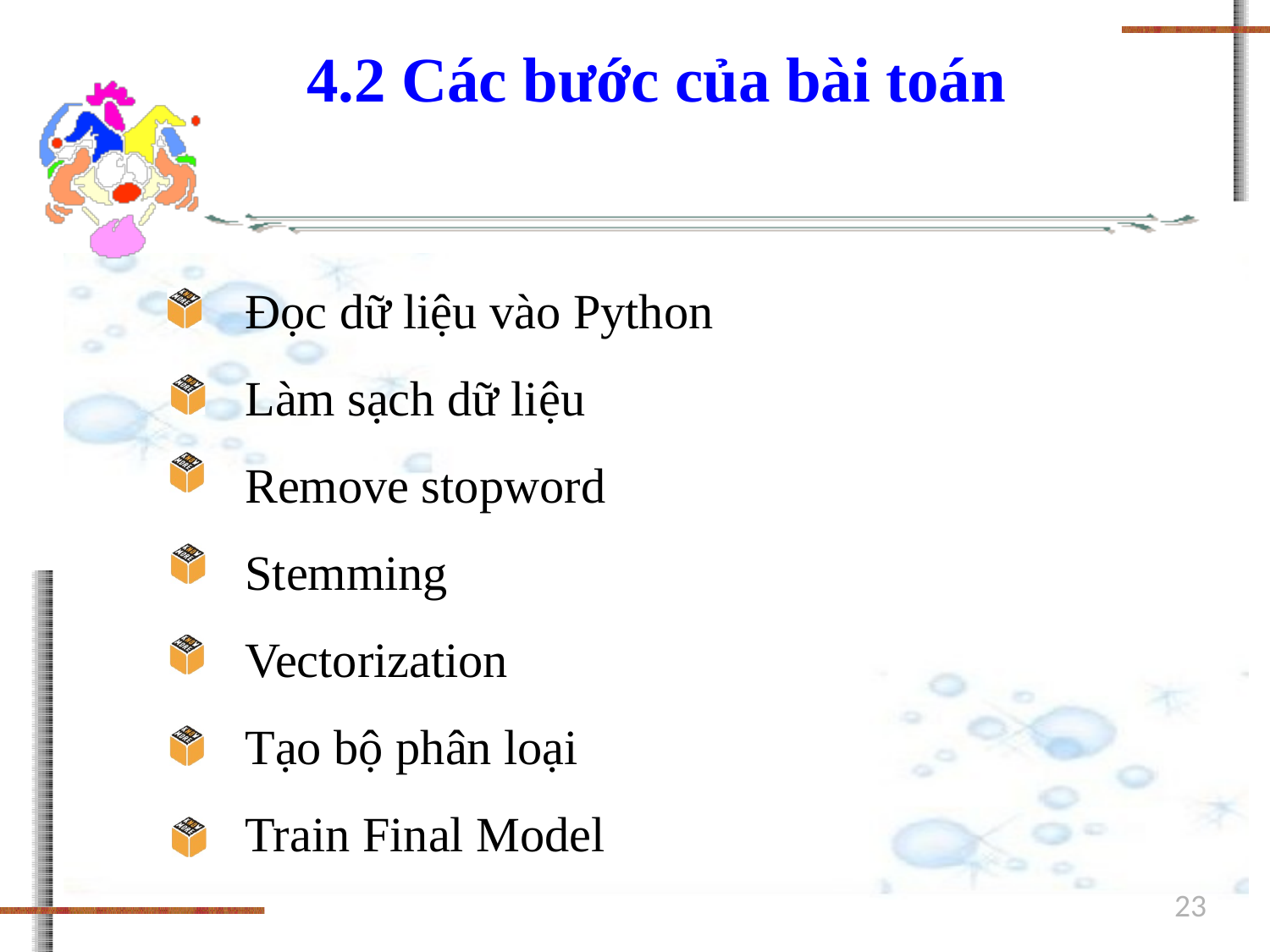

# 4.2 Các bước của bài toán

Đọc dữ liệu vào Python
Làm sạch dữ liệu
Remove stopword
Stemming
Vectorization
Tạo bộ phân loại
Train Final Model

23